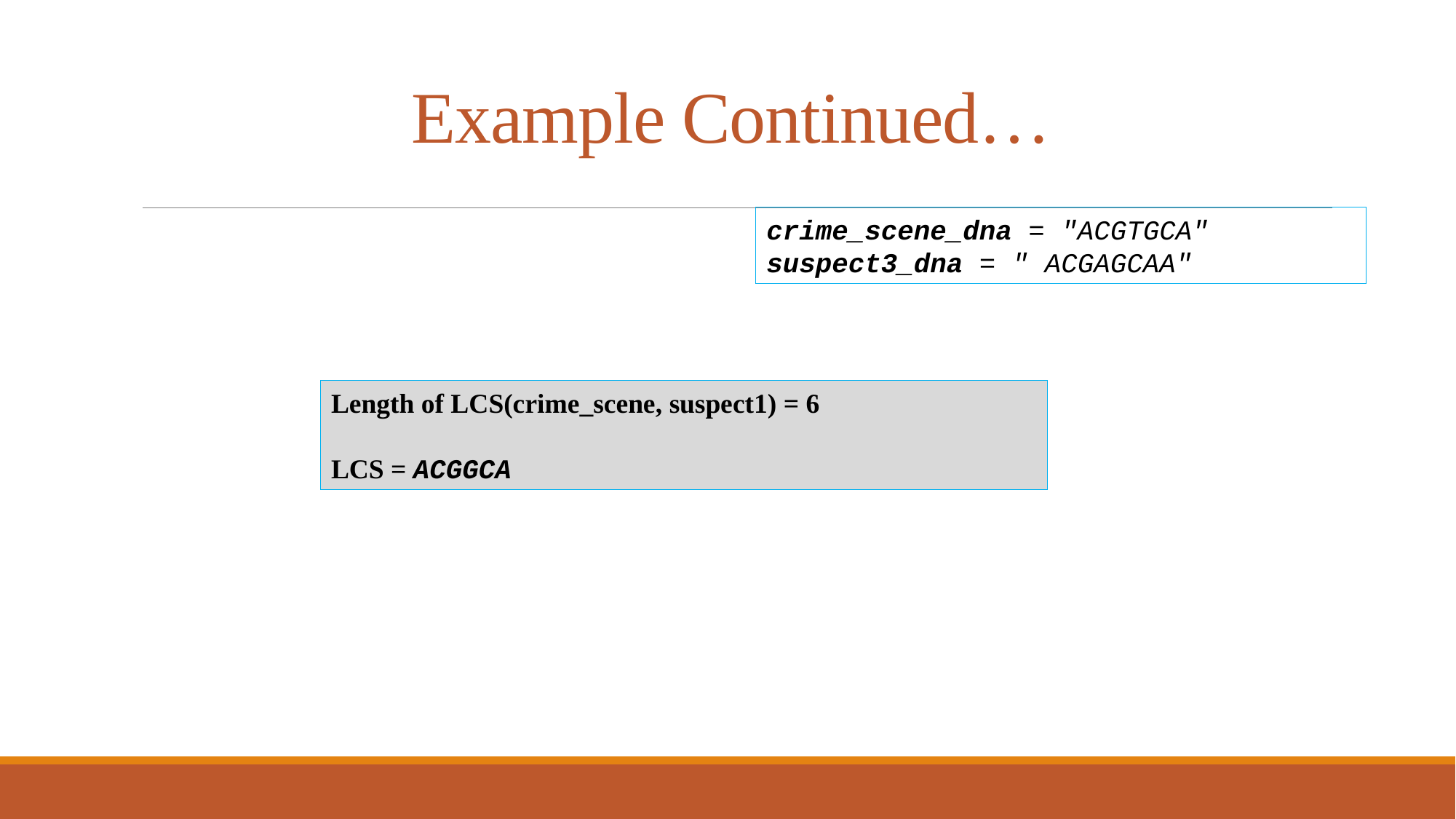

# Example Continued…
crime_scene_dna = "ACGTGCA"
suspect3_dna = " ACGAGCAA"
Length of LCS(crime_scene, suspect1) = 6

LCS = ACGGCA